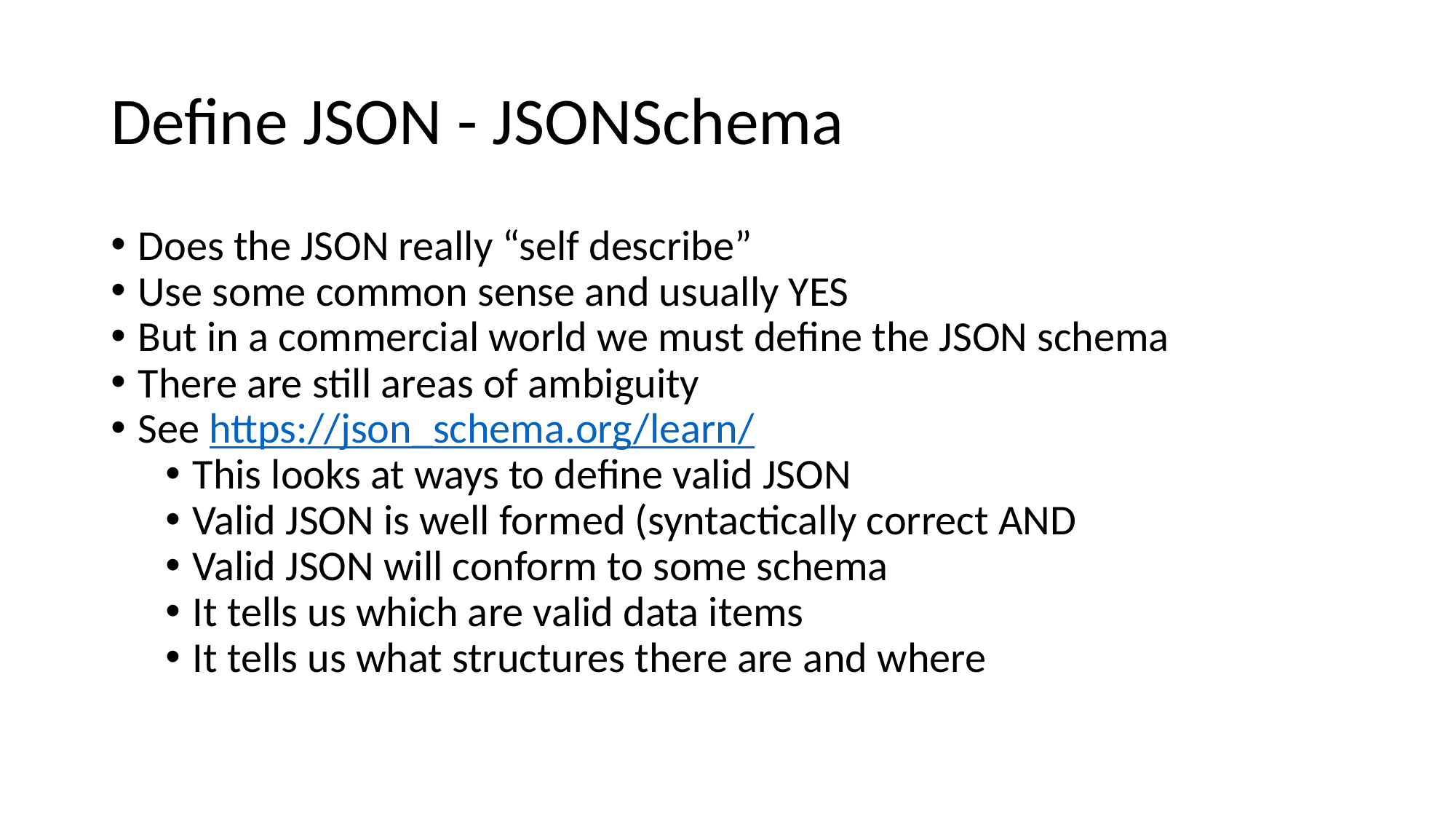

Define JSON - JSONSchema
Does the JSON really “self describe”
Use some common sense and usually YES
But in a commercial world we must define the JSON schema
There are still areas of ambiguity
See https://json_schema.org/learn/
This looks at ways to define valid JSON
Valid JSON is well formed (syntactically correct AND
Valid JSON will conform to some schema
It tells us which are valid data items
It tells us what structures there are and where